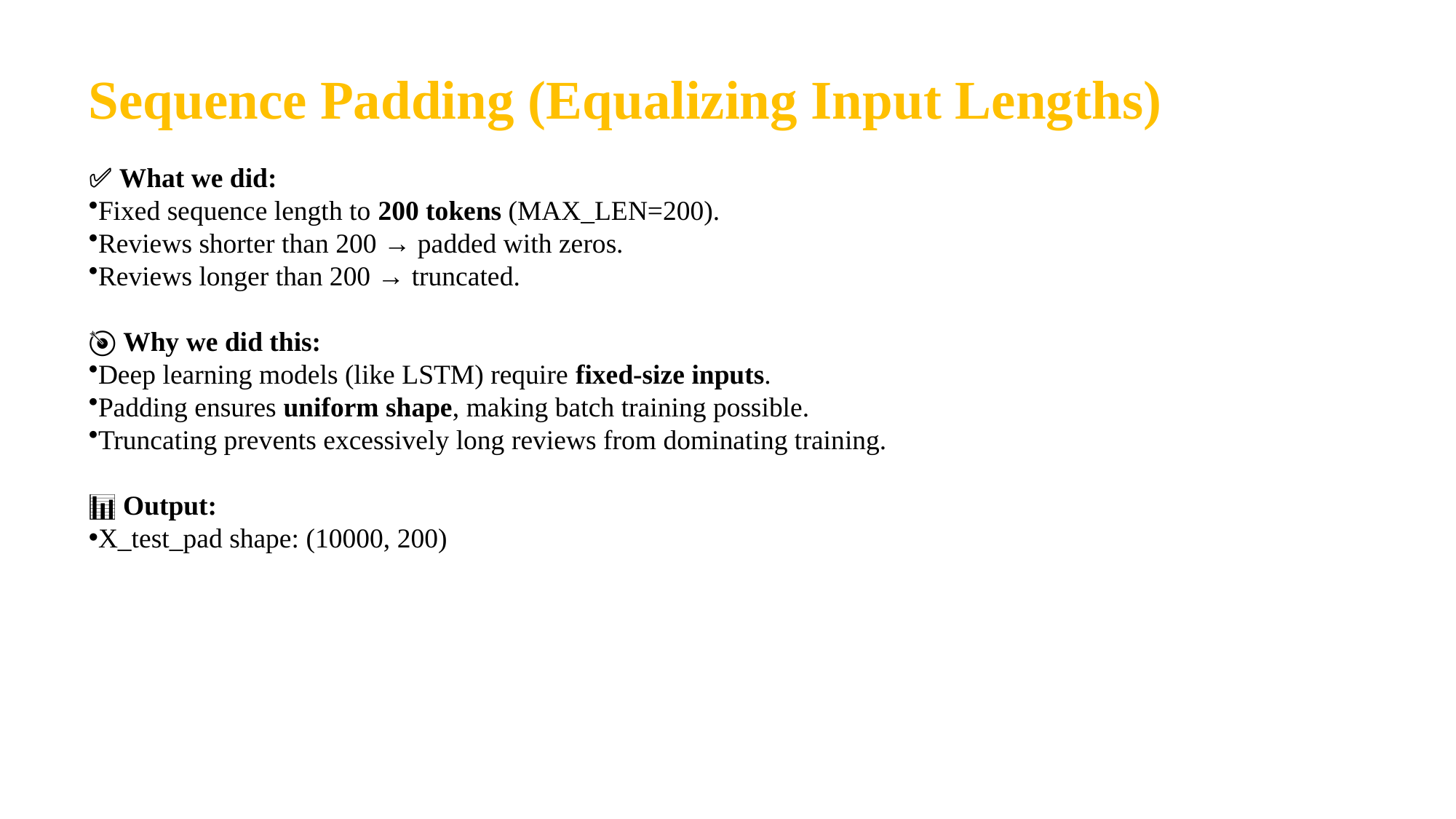

# Sequence Padding (Equalizing Input Lengths)
✅ What we did:
Fixed sequence length to 200 tokens (MAX_LEN=200).
Reviews shorter than 200 → padded with zeros.
Reviews longer than 200 → truncated.

🎯 Why we did this:
Deep learning models (like LSTM) require fixed-size inputs.
Padding ensures uniform shape, making batch training possible.
Truncating prevents excessively long reviews from dominating training.

📊 Output:
X_test_pad shape: (10000, 200)